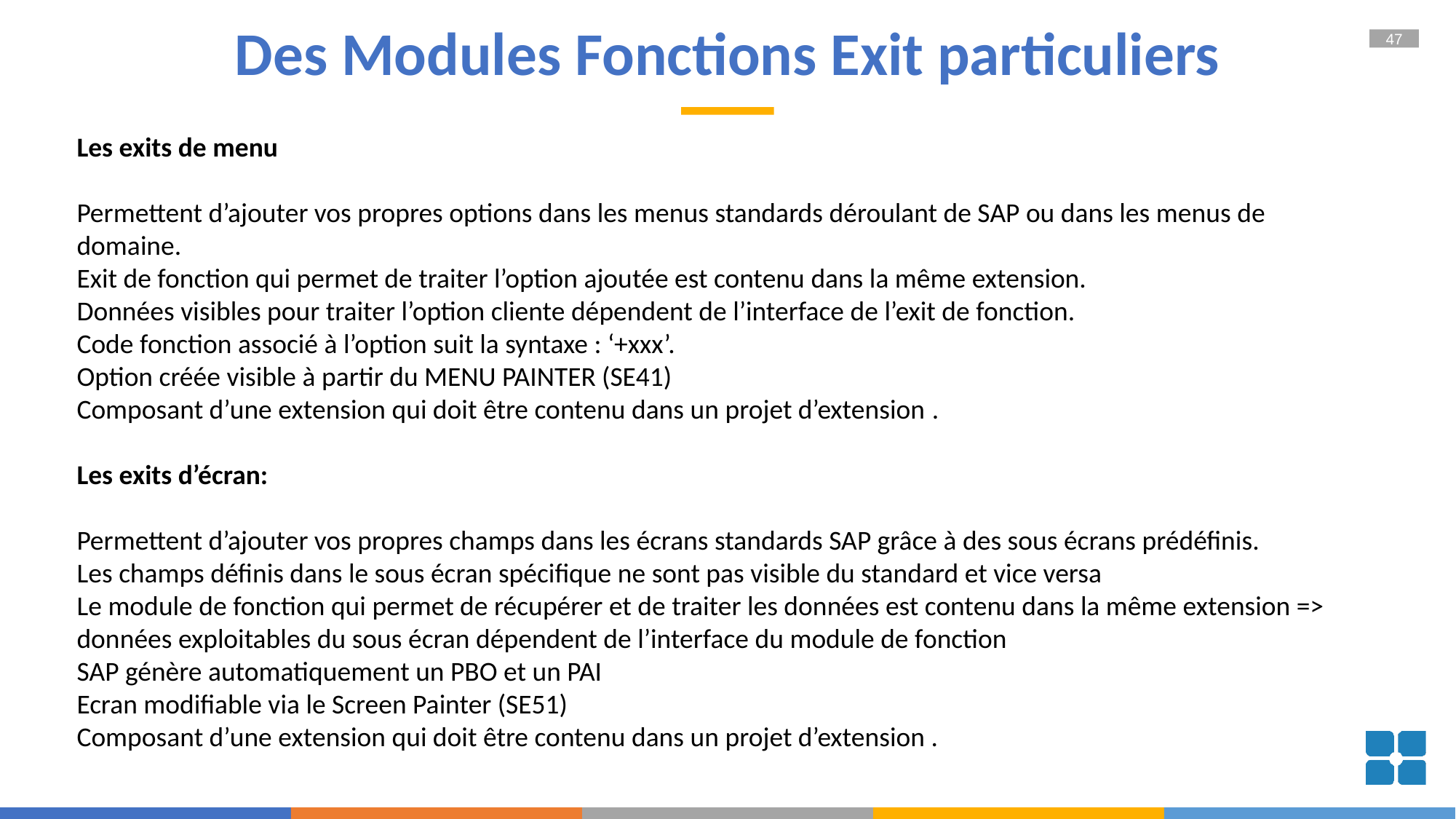

# Des Modules Fonctions Exit particuliers
Les exits de menu
Permettent d’ajouter vos propres options dans les menus standards déroulant de SAP ou dans les menus de domaine.
Exit de fonction qui permet de traiter l’option ajoutée est contenu dans la même extension.
Données visibles pour traiter l’option cliente dépendent de l’interface de l’exit de fonction.
Code fonction associé à l’option suit la syntaxe : ‘+xxx’.
Option créée visible à partir du MENU PAINTER (SE41)
Composant d’une extension qui doit être contenu dans un projet d’extension .  
Les exits d’écran:
Permettent d’ajouter vos propres champs dans les écrans standards SAP grâce à des sous écrans prédéfinis.
Les champs définis dans le sous écran spécifique ne sont pas visible du standard et vice versa
Le module de fonction qui permet de récupérer et de traiter les données est contenu dans la même extension => données exploitables du sous écran dépendent de l’interface du module de fonction
SAP génère automatiquement un PBO et un PAI
Ecran modifiable via le Screen Painter (SE51)
Composant d’une extension qui doit être contenu dans un projet d’extension .